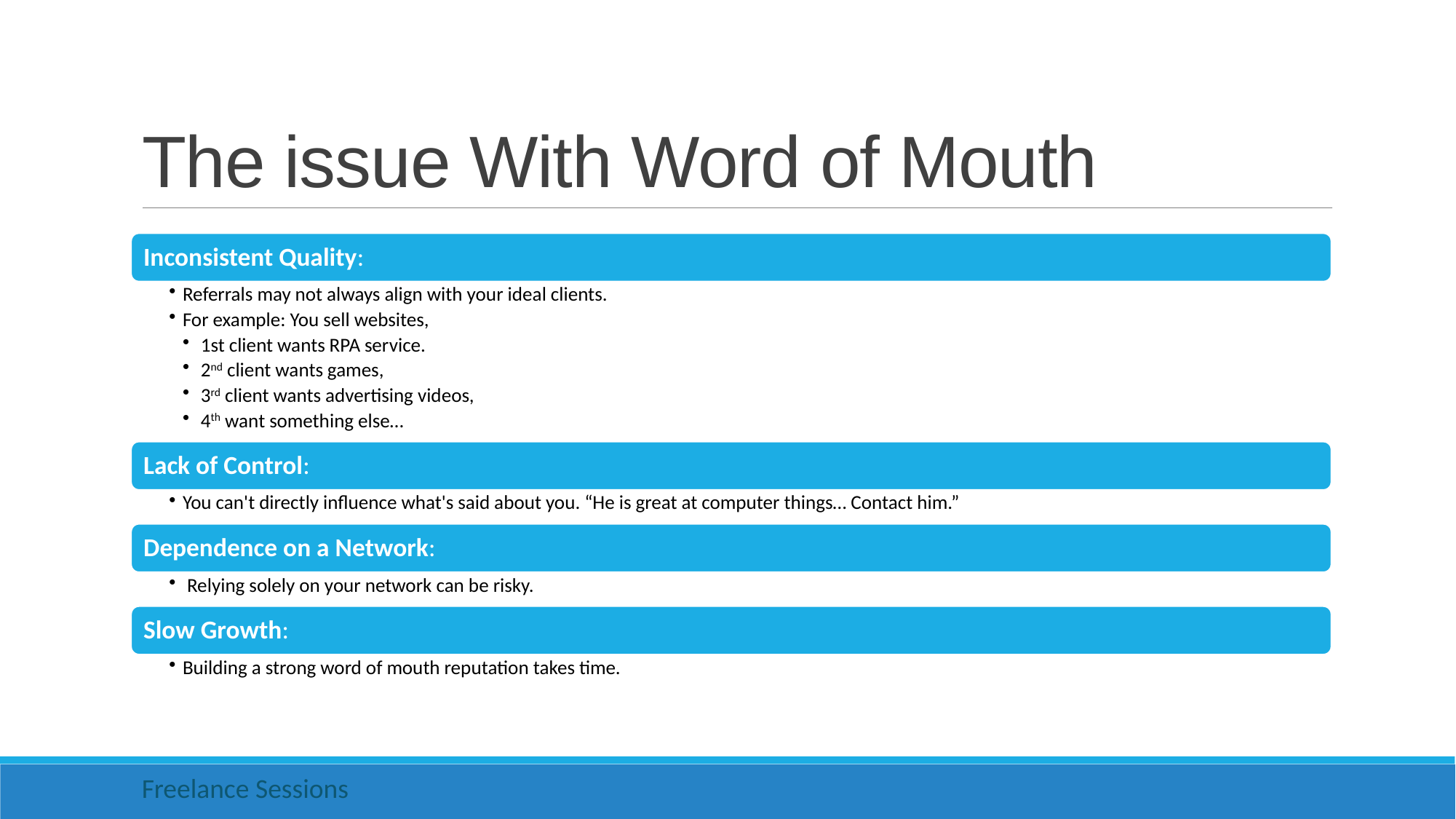

# The issue With Word of Mouth
Inconsistent Quality:
Referrals may not always align with your ideal clients.
For example: You sell websites,
 1st client wants RPA service.
 2nd client wants games,
 3rd client wants advertising videos,
 4th want something else…
Lack of Control:
You can't directly influence what's said about you. “He is great at computer things… Contact him.”
Dependence on a Network:
 Relying solely on your network can be risky.
Slow Growth:
Building a strong word of mouth reputation takes time.
Freelance Sessions